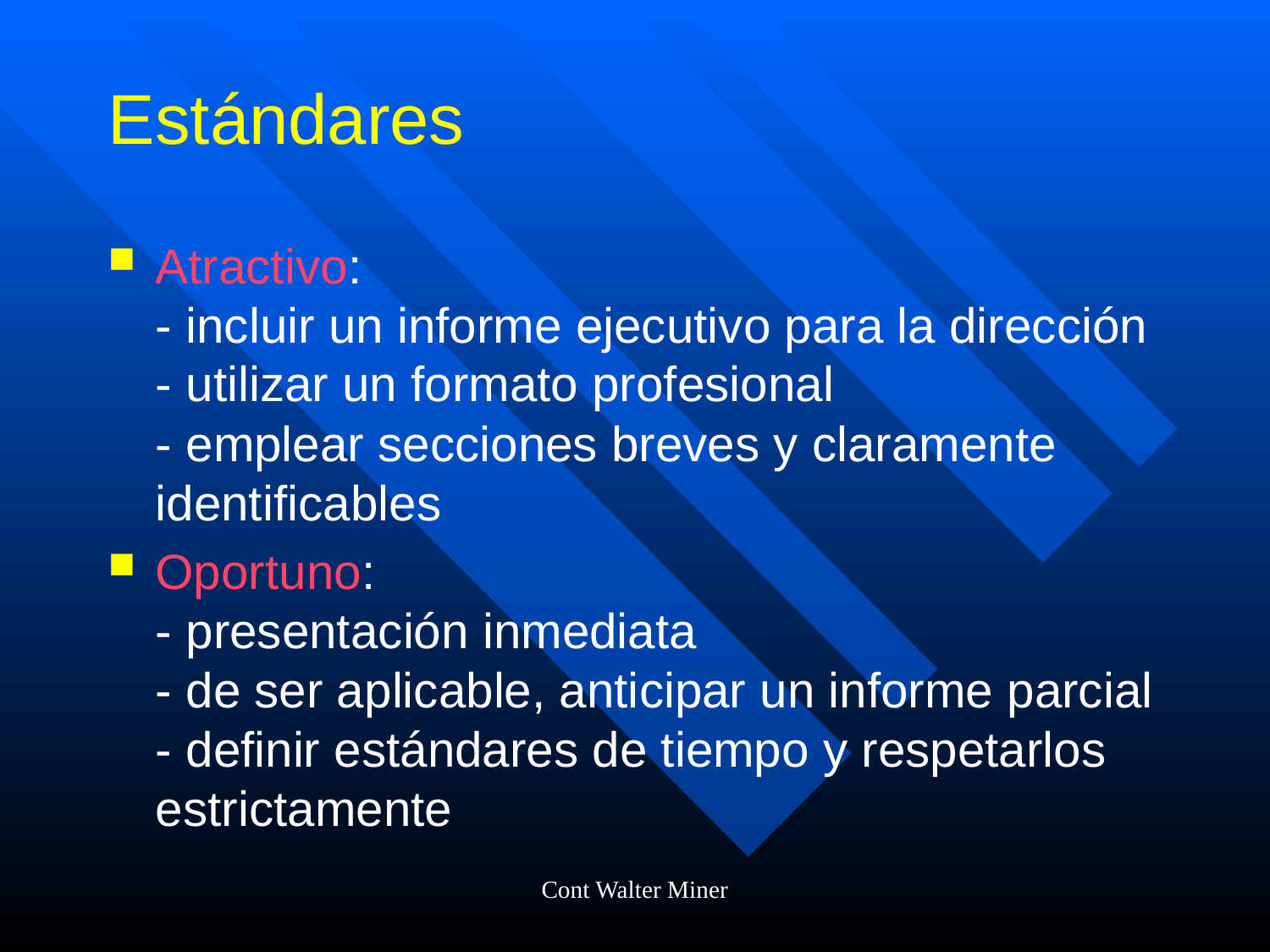

# Estándares
Atractivo:
- incluir un informe ejecutivo para la dirección
- utilizar un formato profesional
- emplear secciones breves y claramente identificables
Oportuno:
- presentación inmediata
- de ser aplicable, anticipar un informe parcial
- definir estándares de tiempo y respetarlos estrictamente
Cont Walter Miner